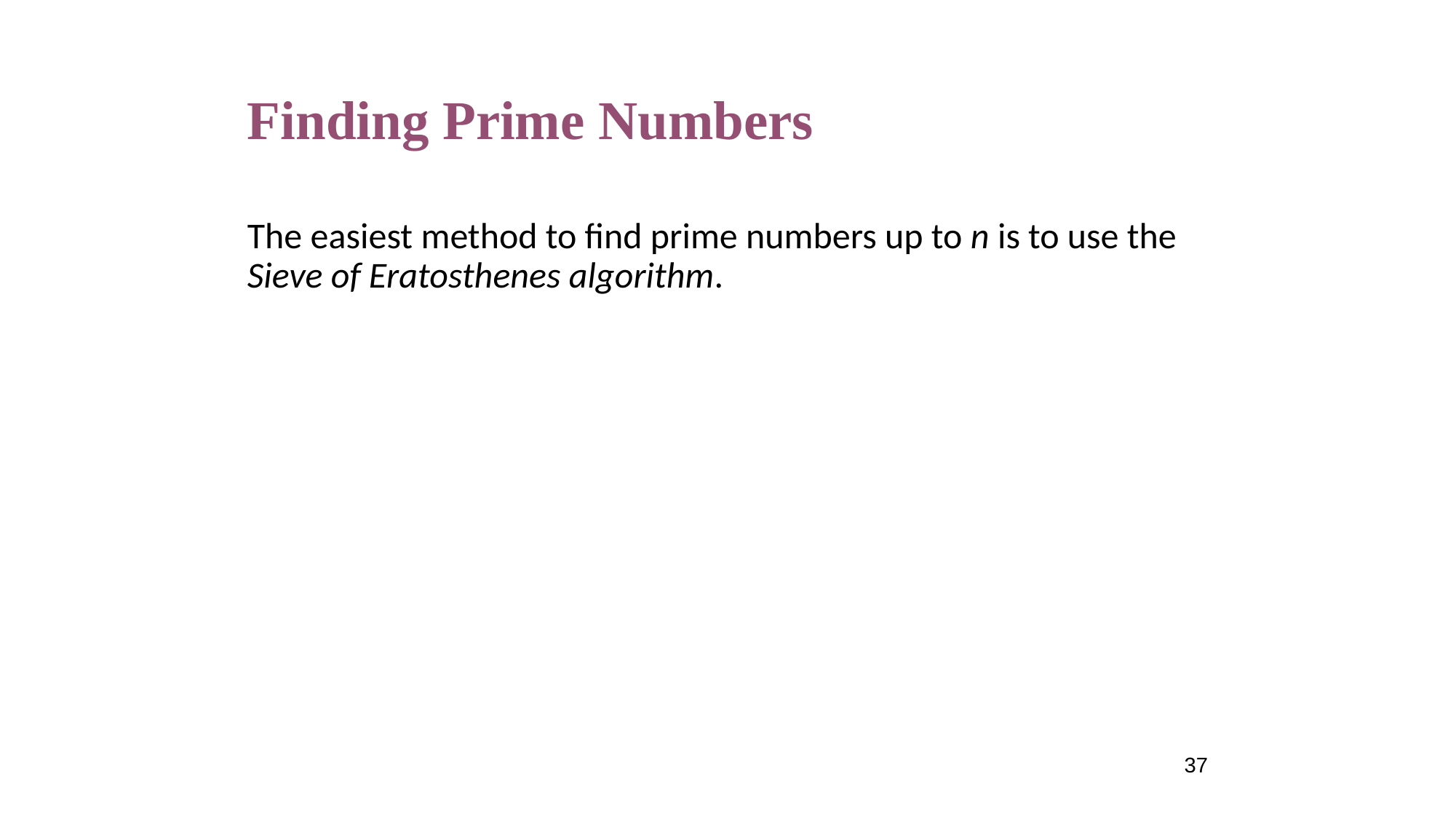

# Finding Prime Numbers
The easiest method to find prime numbers up to n is to use the Sieve of Eratosthenes algorithm.

37